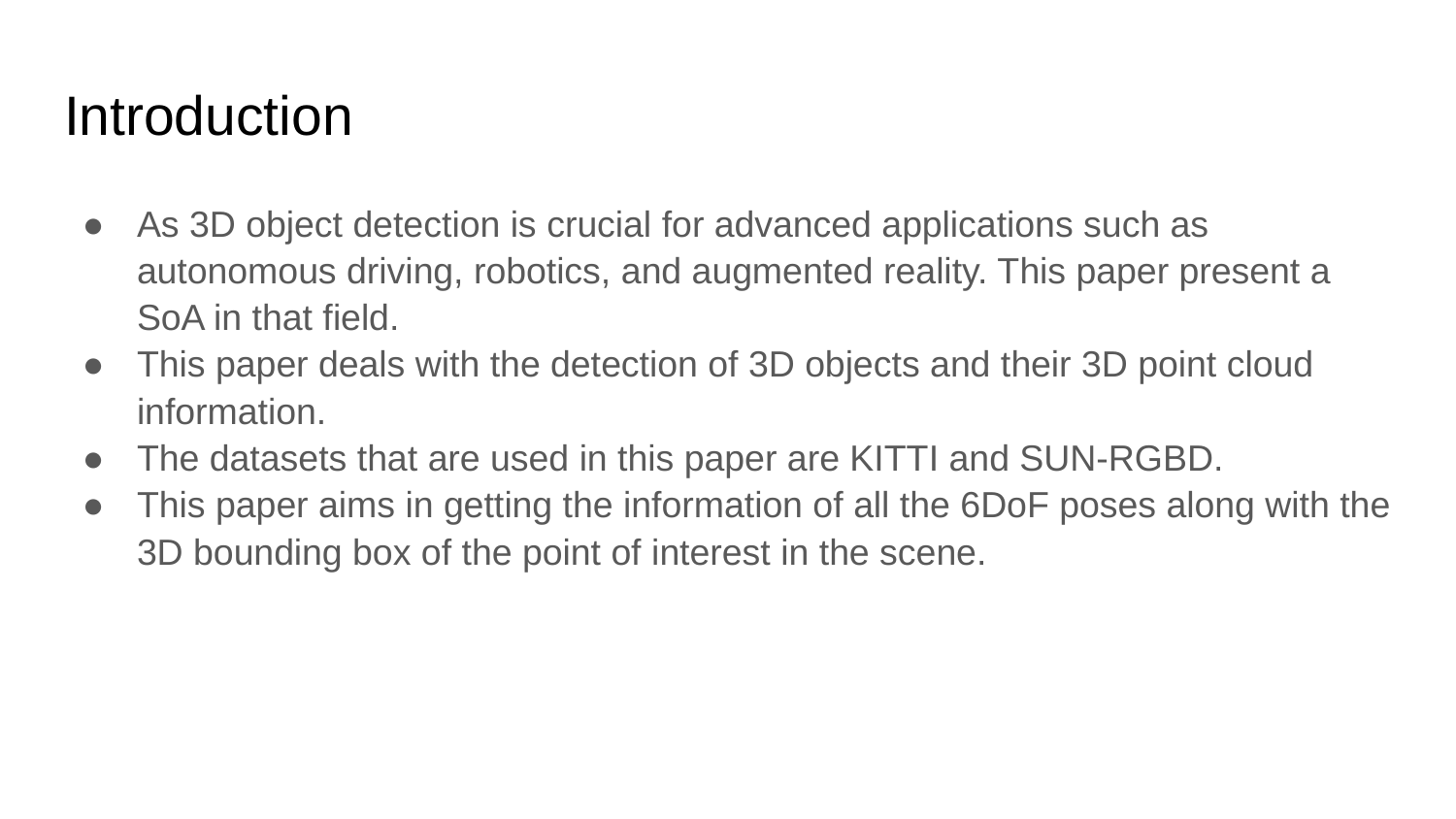

# Introduction
As 3D object detection is crucial for advanced applications such as autonomous driving, robotics, and augmented reality. This paper present a SoA in that field.
This paper deals with the detection of 3D objects and their 3D point cloud information.
The datasets that are used in this paper are KITTI and SUN-RGBD.
This paper aims in getting the information of all the 6DoF poses along with the 3D bounding box of the point of interest in the scene.